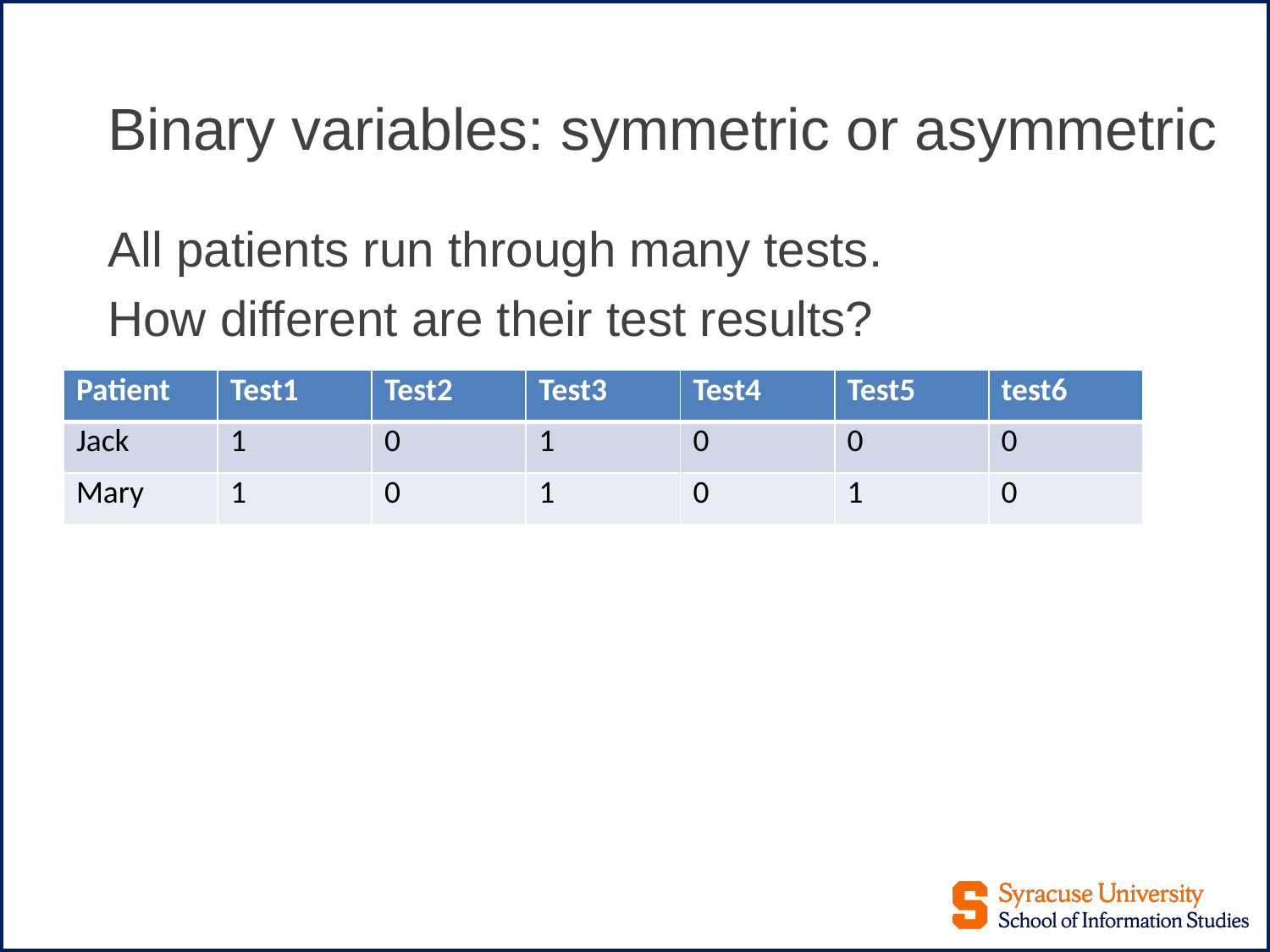

# Binary variables: symmetric or asymmetric
All patients run through many tests.
How different are their test results?
| Patient | Test1 | Test2 | Test3 | Test4 | Test5 | test6 |
| --- | --- | --- | --- | --- | --- | --- |
| Jack | 1 | 0 | 1 | 0 | 0 | 0 |
| Mary | 1 | 0 | 1 | 0 | 1 | 0 |
30